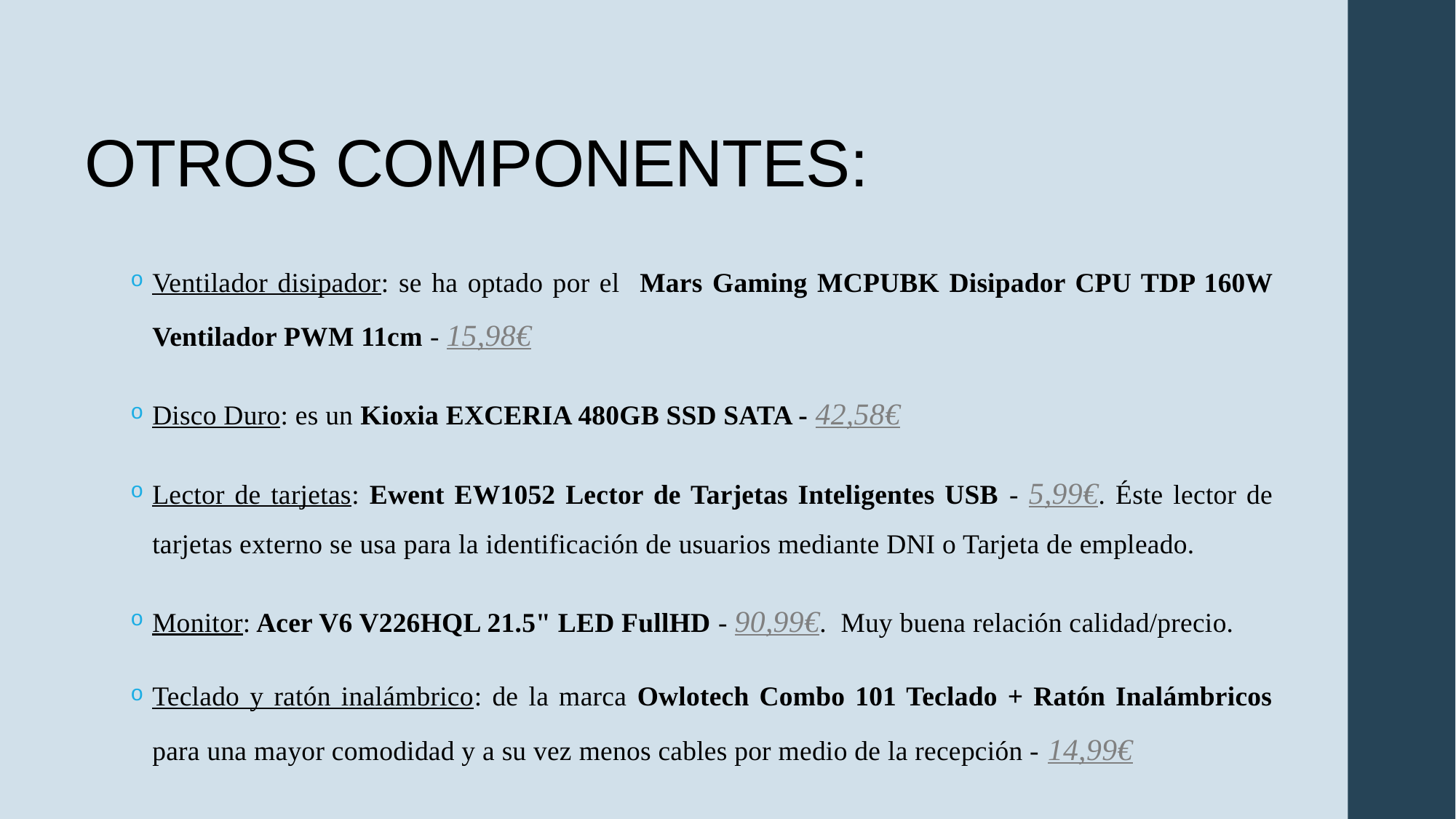

# OTROS COMPONENTES:
Ventilador disipador: se ha optado por el  Mars Gaming MCPUBK Disipador CPU TDP 160W Ventilador PWM 11cm - 15,98€
Disco Duro: es un Kioxia EXCERIA 480GB SSD SATA - 42,58€
Lector de tarjetas: Ewent EW1052 Lector de Tarjetas Inteligentes USB - 5,99€. Éste lector de tarjetas externo se usa para la identificación de usuarios mediante DNI o Tarjeta de empleado.
Monitor: Acer V6 V226HQL 21.5" LED FullHD - 90,99€.  Muy buena relación calidad/precio.
Teclado y ratón inalámbrico: de la marca Owlotech Combo 101 Teclado + Ratón Inalámbricos para una mayor comodidad y a su vez menos cables por medio de la recepción - 14,99€